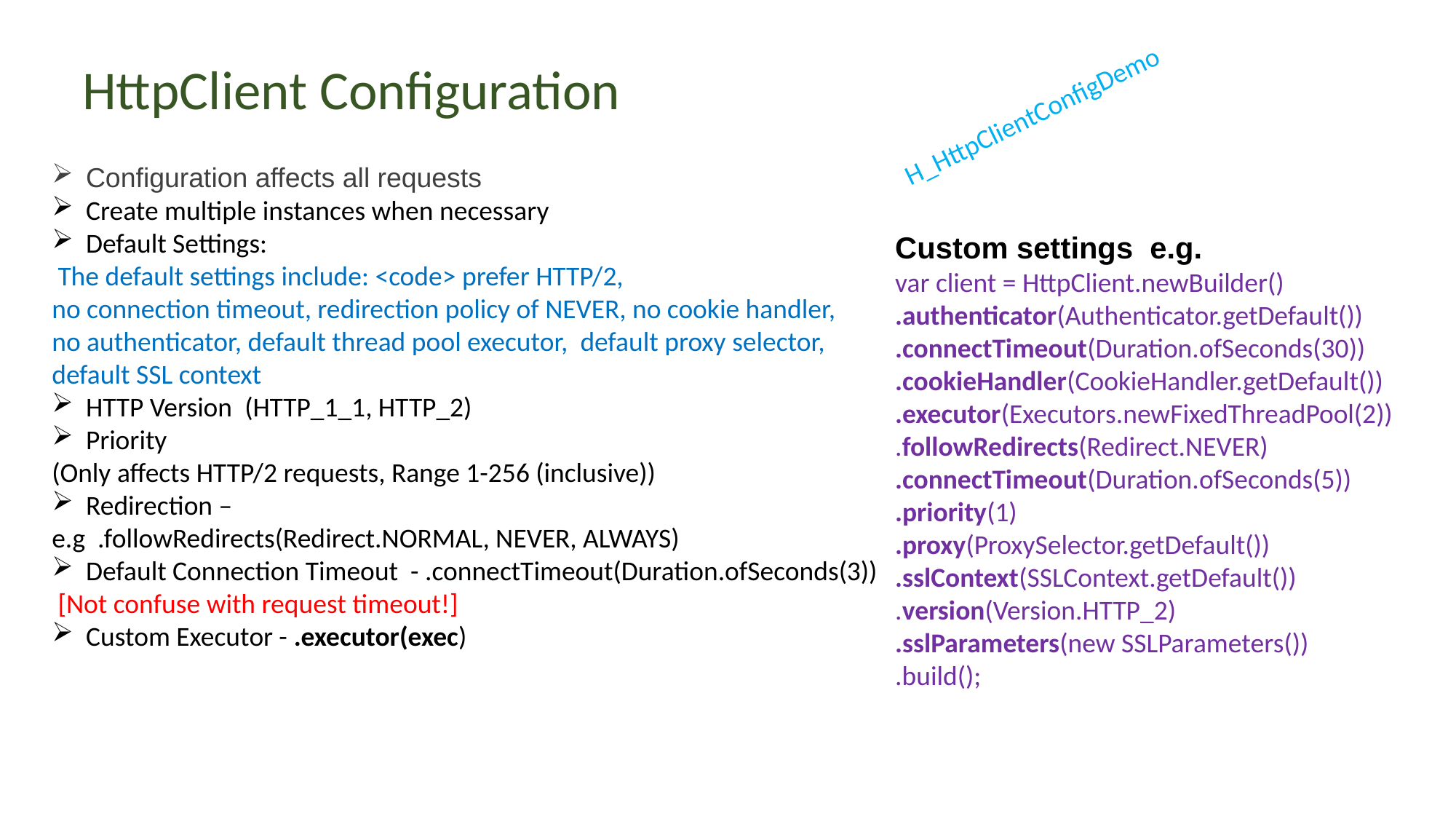

HttpClient Configuration
H_HttpClientConfigDemo
Configuration affects all requests
Create multiple instances when necessary
Default Settings:
 The default settings include: <code> prefer HTTP/2,
no connection timeout, redirection policy of NEVER, no cookie handler,
no authenticator, default thread pool executor,  default proxy selector,
default SSL context
HTTP Version  (HTTP_1_1, HTTP_2)
Priority
(Only affects HTTP/2 requests, Range 1-256 (inclusive))
Redirection –
e.g  .followRedirects(Redirect.NORMAL, NEVER, ALWAYS)
Default Connection Timeout  - .connectTimeout(Duration.ofSeconds(3))
 [Not confuse with request timeout!]
Custom Executor - .executor(exec)
Custom settings  e.g.
var client = HttpClient.newBuilder()
.authenticator(Authenticator.getDefault())
.connectTimeout(Duration.ofSeconds(30))
.cookieHandler(CookieHandler.getDefault())
.executor(Executors.newFixedThreadPool(2))
.followRedirects(Redirect.NEVER)
.connectTimeout(Duration.ofSeconds(5))
.priority(1)
.proxy(ProxySelector.getDefault())
.sslContext(SSLContext.getDefault())
.version(Version.HTTP_2)
.sslParameters(new SSLParameters())
.build();